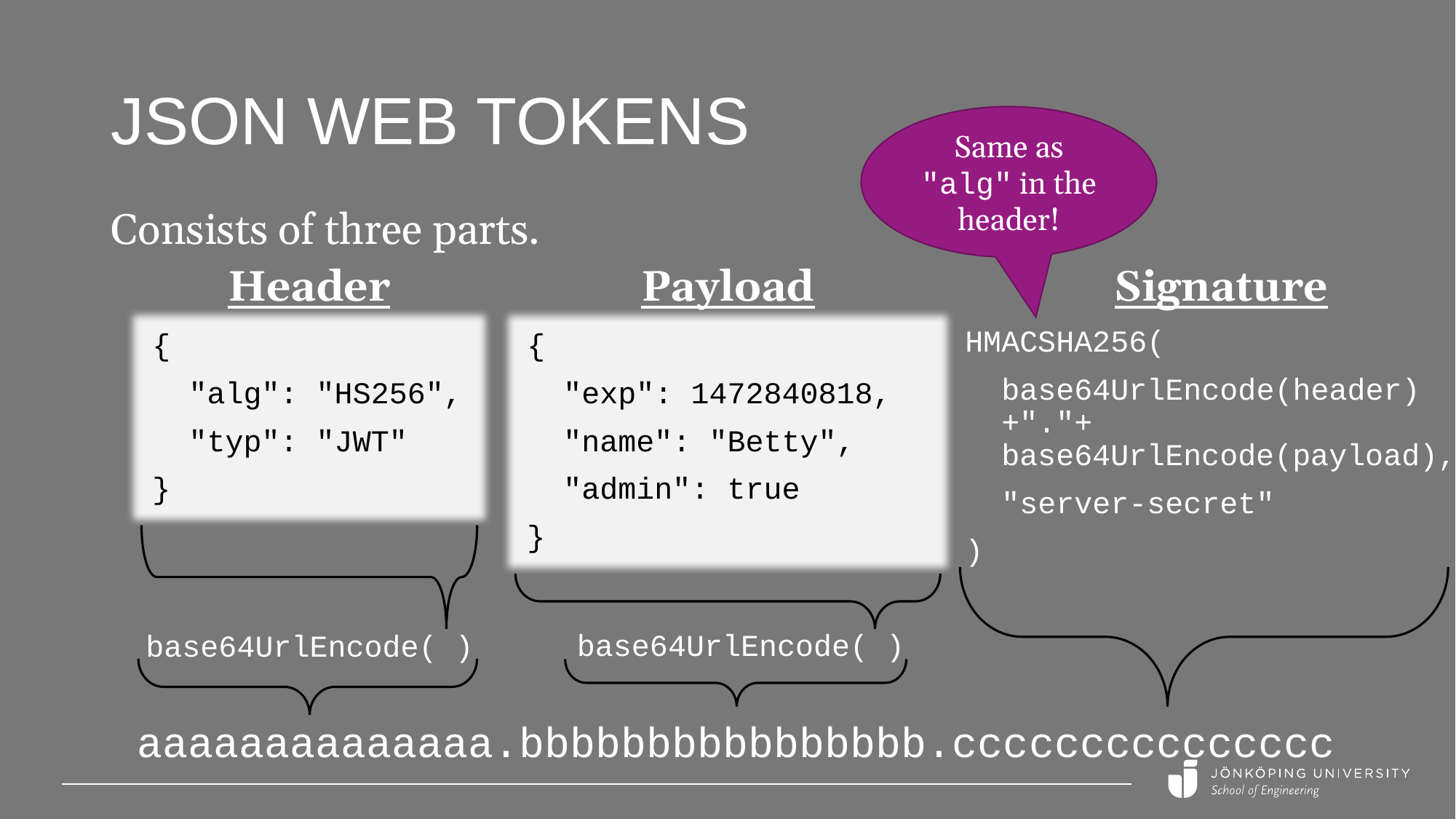

# JSON Web Tokens
Same as "alg" in the header!
Consists of three parts.
Payload
Signature
HMACSHA256(
  base64UrlEncode(header)
  +"."+
  base64UrlEncode(payload),
  "server-secret"
)
Header
{
  "alg": "HS256",
  "typ": "JWT"
}
{
  "exp": 1472840818,
  "name": "Betty",
  "admin": true
}

base64UrlEncode( )
base64UrlEncode( )
aaaaaaaaaaaaaa.bbbbbbbbbbbbbbbb.ccccccccccccccc